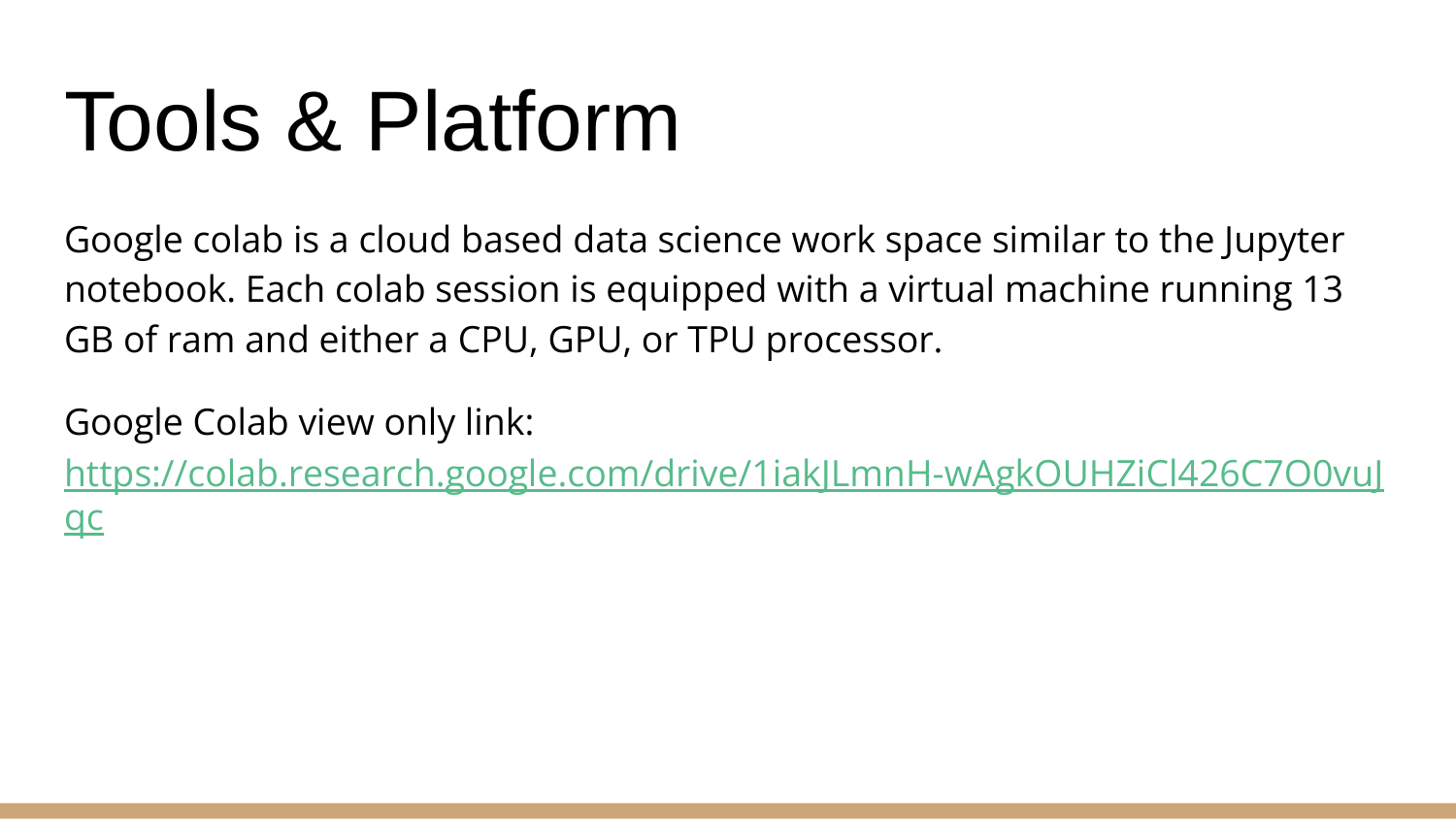

# Tools & Platform
Google colab is a cloud based data science work space similar to the Jupyter notebook. Each colab session is equipped with a virtual machine running 13 GB of ram and either a CPU, GPU, or TPU processor.
Google Colab view only link: https://colab.research.google.com/drive/1iakJLmnH-wAgkOUHZiCl426C7O0vuJqc